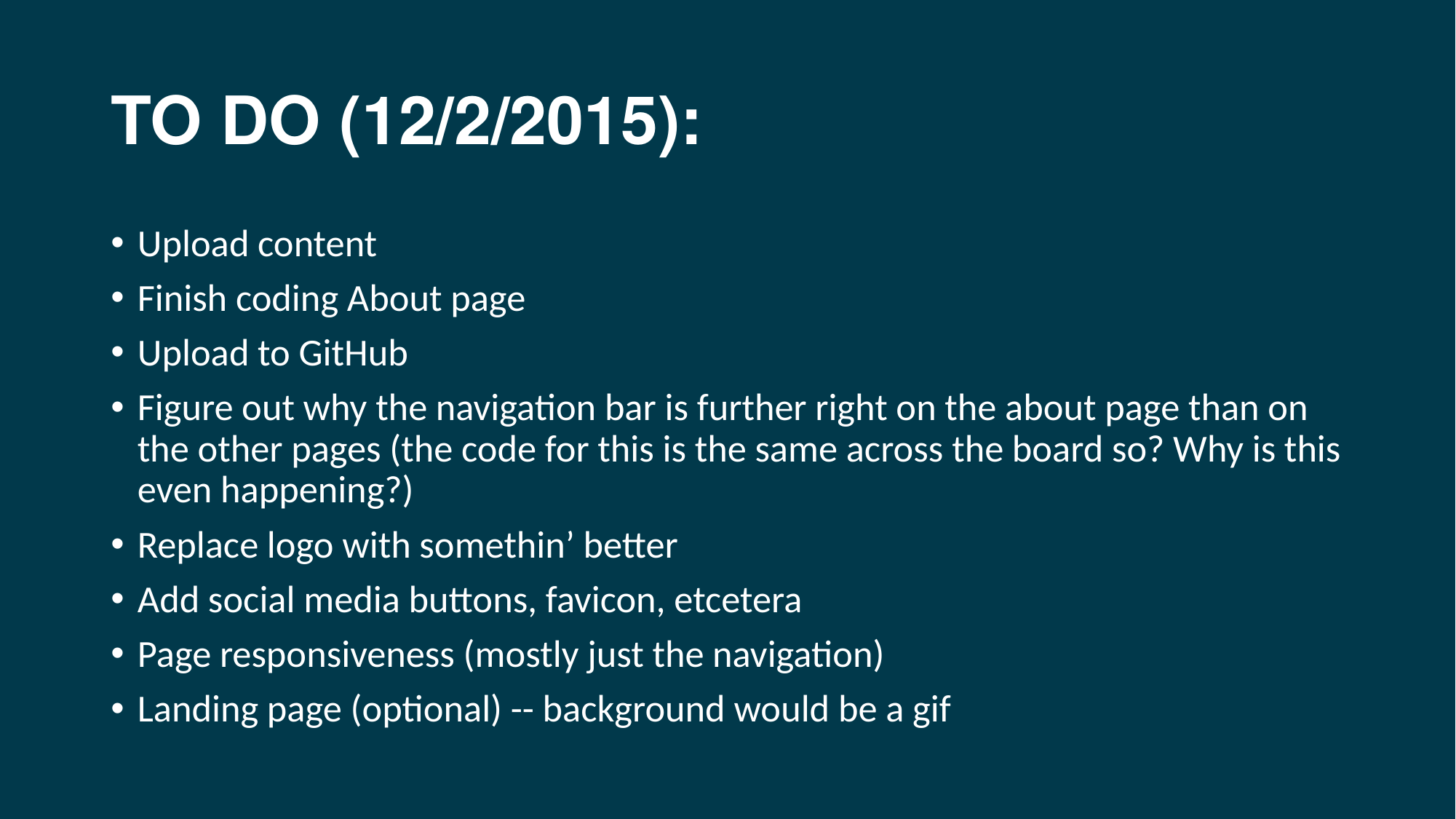

# TO DO (12/2/2015):
Upload content
Finish coding About page
Upload to GitHub
Figure out why the navigation bar is further right on the about page than on the other pages (the code for this is the same across the board so? Why is this even happening?)
Replace logo with somethin’ better
Add social media buttons, favicon, etcetera
Page responsiveness (mostly just the navigation)
Landing page (optional) -- background would be a gif